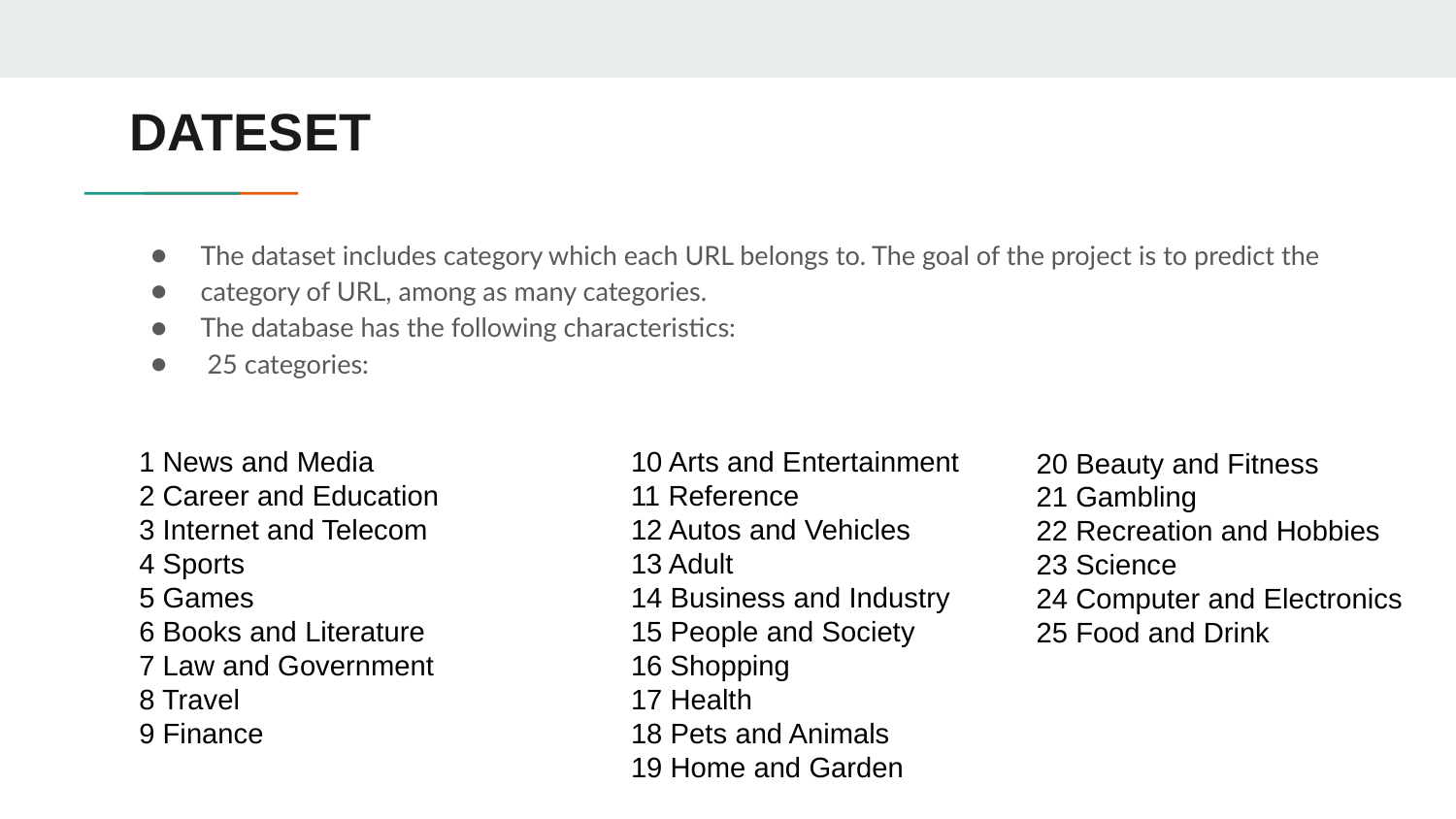

# DATESET
The dataset includes category which each URL belongs to. The goal of the project is to predict the
category of URL, among as many categories.
The database has the following characteristics:
 25 categories:

1 News and Media
2 Career and Education
3 Internet and Telecom
4 Sports
5 Games
6 Books and Literature
7 Law and Government
8 Travel
9 Finance

10 Arts and Entertainment
11 Reference
12 Autos and Vehicles
13 Adult
14 Business and Industry
15 People and Society
16 Shopping
17 Health
18 Pets and Animals
19 Home and Garden
20 Beauty and Fitness
21 Gambling
22 Recreation and Hobbies
23 Science
24 Computer and Electronics
25 Food and Drink